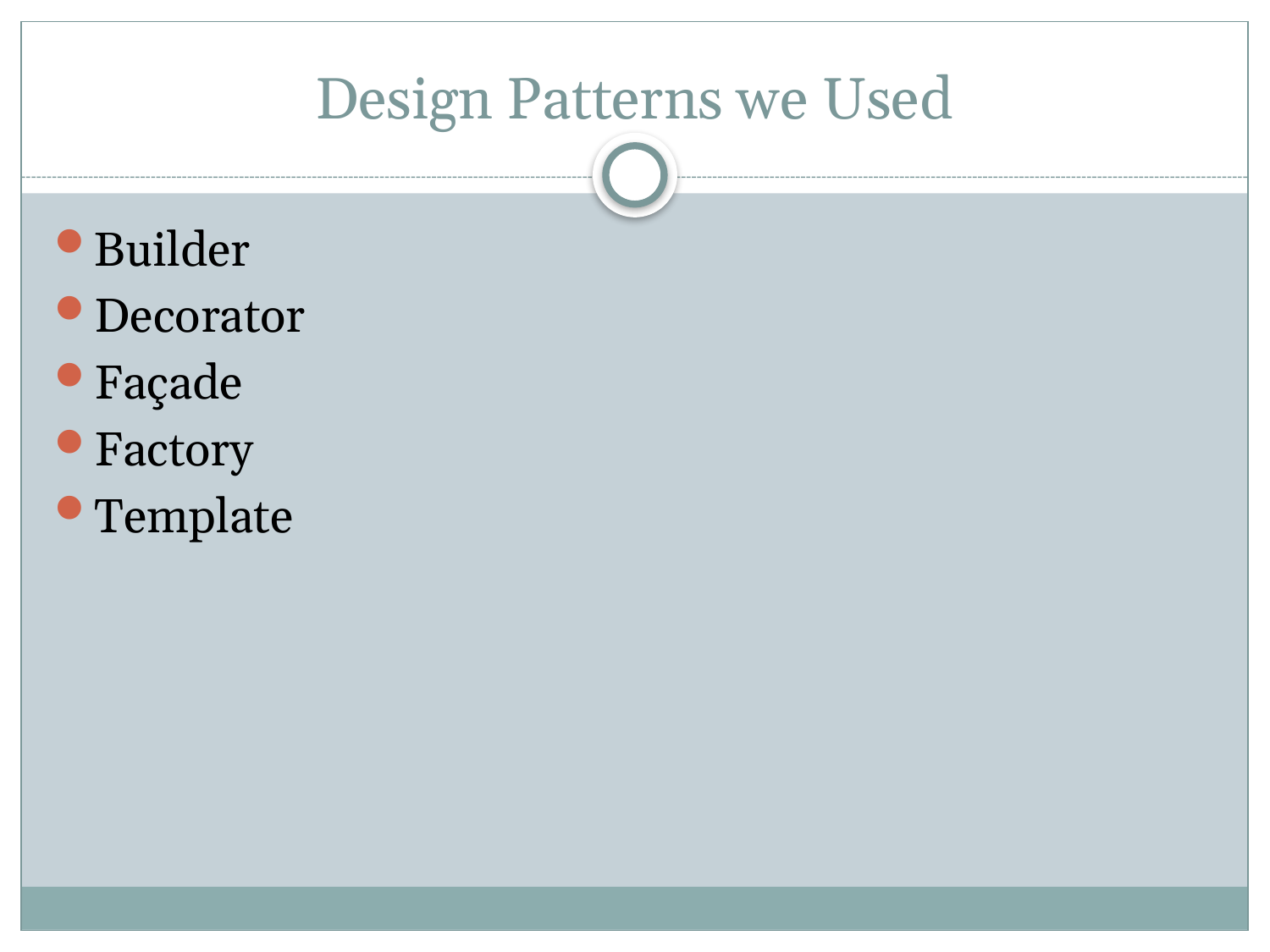

# Design Patterns we Used
Builder
Decorator
Façade
Factory
Template